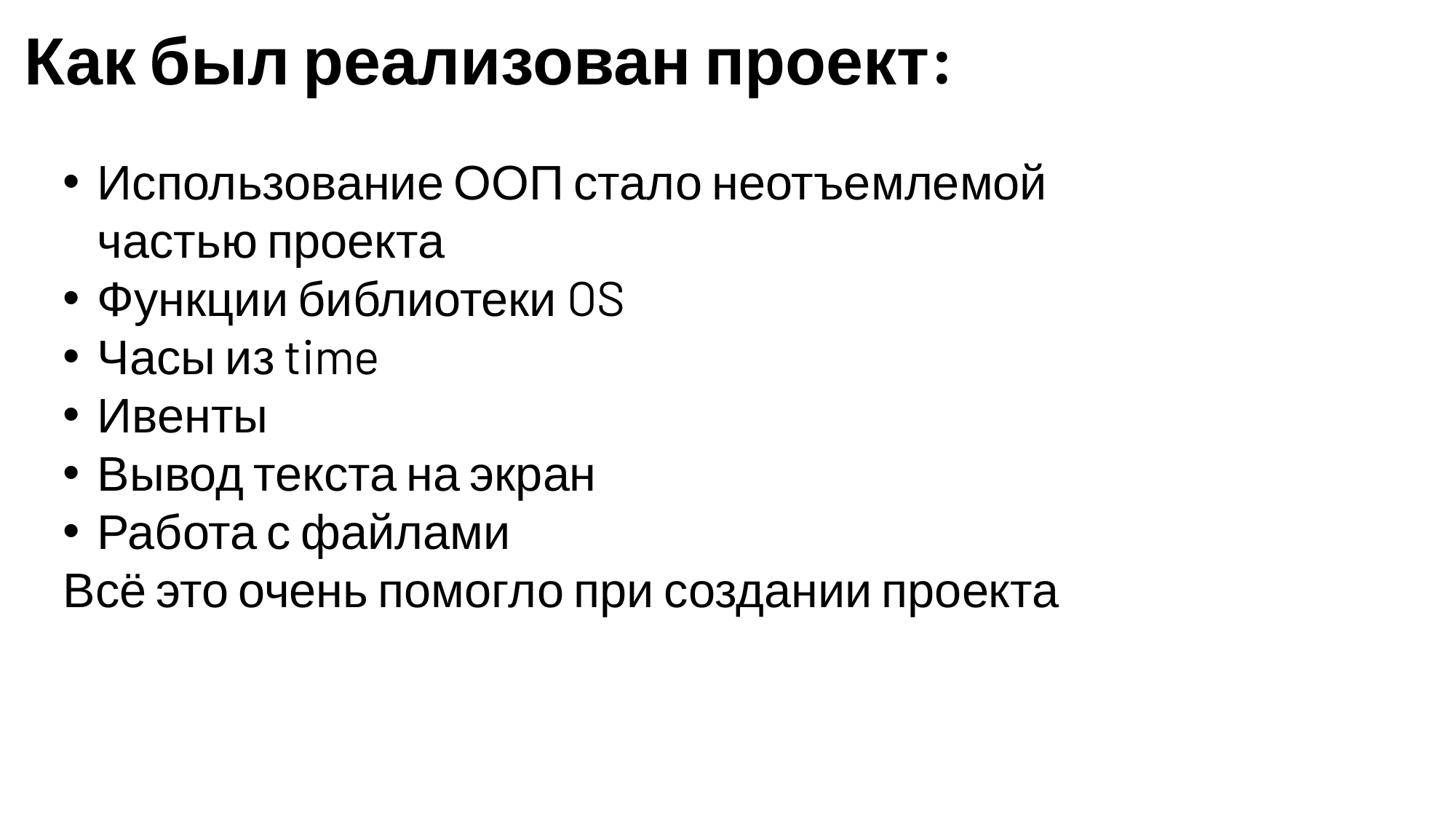

Как был реализован проект:
Использование ООП стало неотъемлемой частью проекта
Функции библиотеки OS
Часы из time
Ивенты
Вывод текста на экран
Работа с файлами
Всё это очень помогло при создании проекта